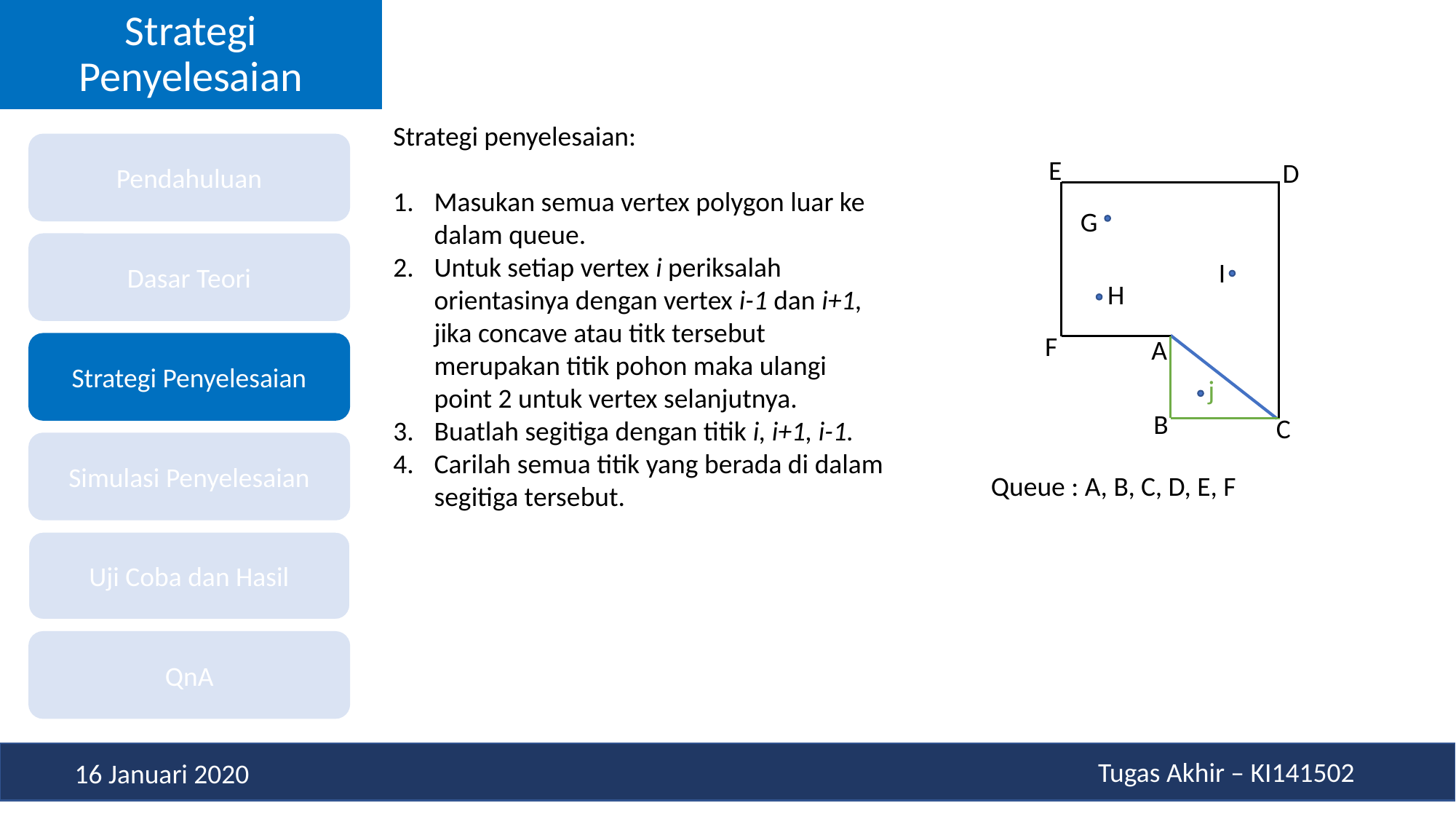

Strategi Penyelesaian
Strategi penyelesaian:

Masukan semua vertex polygon luar ke dalam queue.
Untuk setiap vertex i periksalah orientasinya dengan vertex i-1 dan i+1, jika concave atau titk tersebut merupakan titik pohon maka ulangi point 2 untuk vertex selanjutnya.
Buatlah segitiga dengan titik i, i+1, i-1.
Carilah semua titik yang berada di dalam segitiga tersebut.

Pendahuluan
E
D
G

Dasar Teori
I

H

F
A
Strategi Penyelesaian
j

B
C
Simulasi Penyelesaian
Queue : A, B, C, D, E, F
Uji Coba dan Hasil
QnA

Tugas Akhir – KI141502
16 Januari 2020